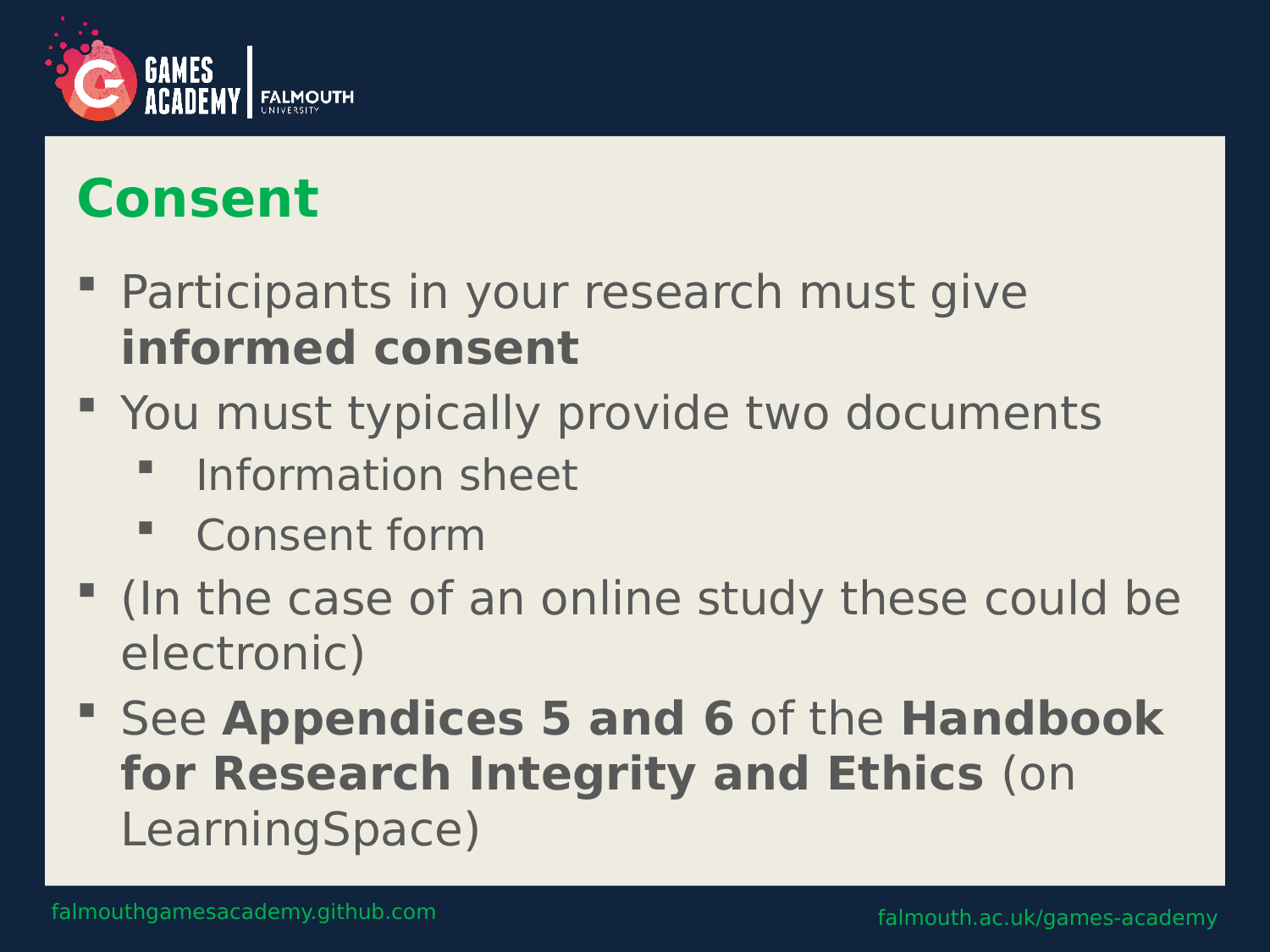

# Consent
Participants in your research must give informed consent
You must typically provide two documents
Information sheet
Consent form
(In the case of an online study these could be electronic)
See Appendices 5 and 6 of the Handbook for Research Integrity and Ethics (on LearningSpace)